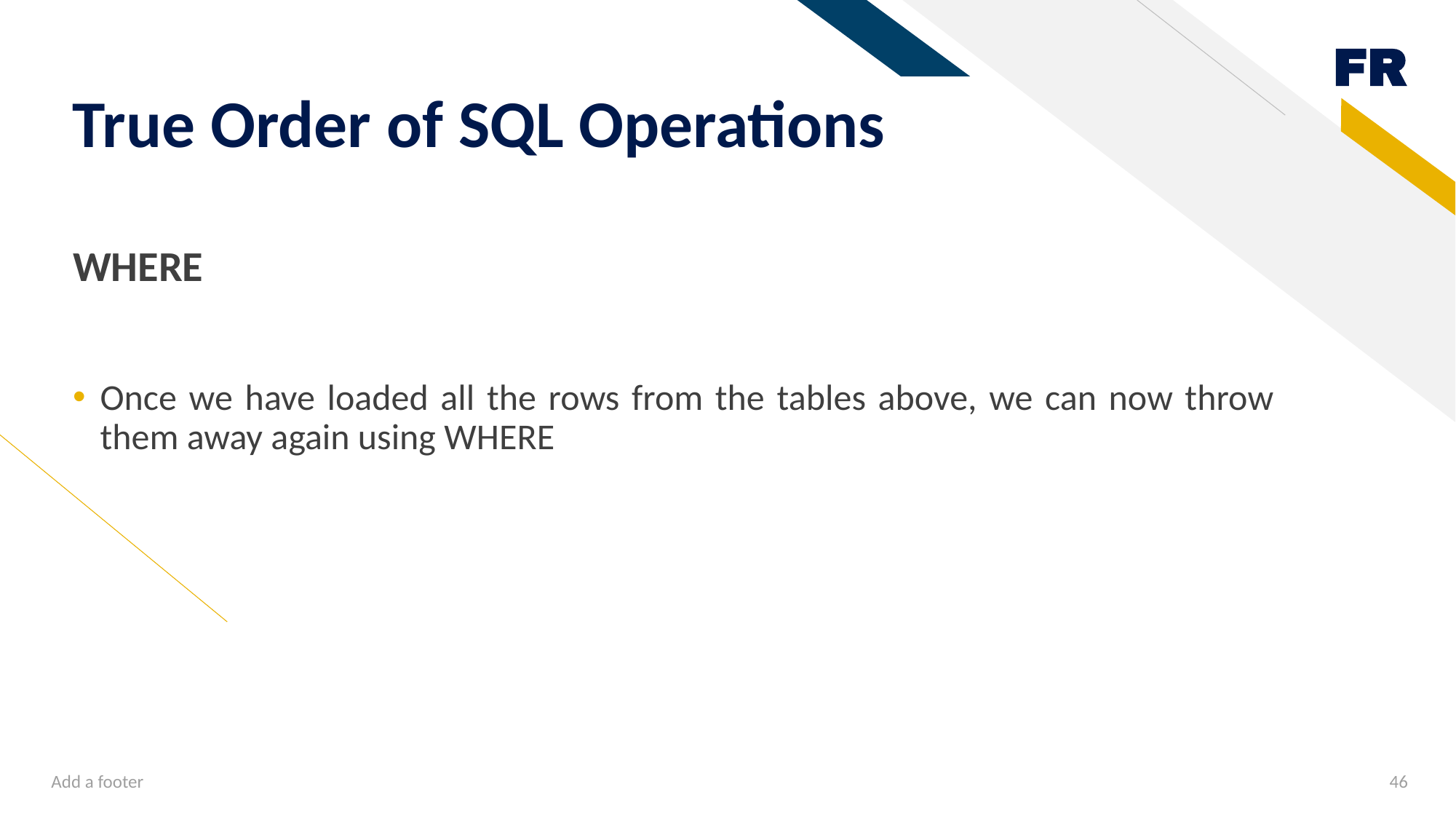

# True Order of SQL Operations
WHERE

Once we have loaded all the rows from the tables above, we can now throw them away again using WHERE
Add a footer
46